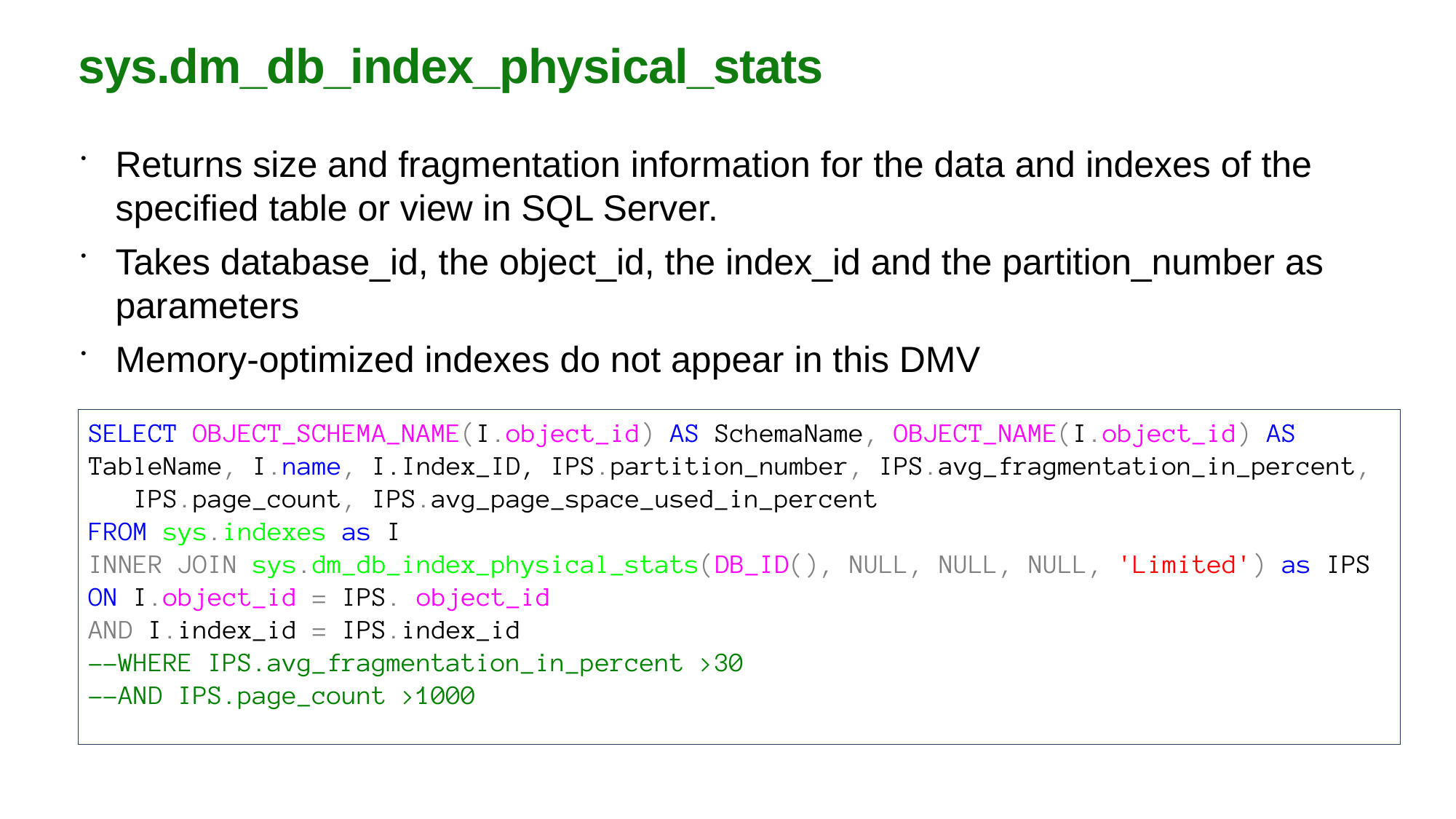

# sys.dm_db_index_physical_stats
Returns size and fragmentation information for the data and indexes of the specified table or view in SQL Server.
Takes database_id, the object_id, the index_id and the partition_number as parameters
Memory-optimized indexes do not appear in this DMV
SELECT OBJECT_SCHEMA_NAME(I.object_id) AS SchemaName, OBJECT_NAME(I.object_id) AS TableName, I.name, I.Index_ID, IPS.partition_number, IPS.avg_fragmentation_in_percent,
   IPS.page_count, IPS.avg_page_space_used_in_percent
FROM sys.indexes as I
INNER JOIN sys.dm_db_index_physical_stats(DB_ID(), NULL, NULL, NULL, 'Limited') as IPS
ON I.object_id = IPS. object_id
AND I.index_id = IPS.index_id
--WHERE IPS.avg_fragmentation_in_percent >30
--AND IPS.page_count >1000